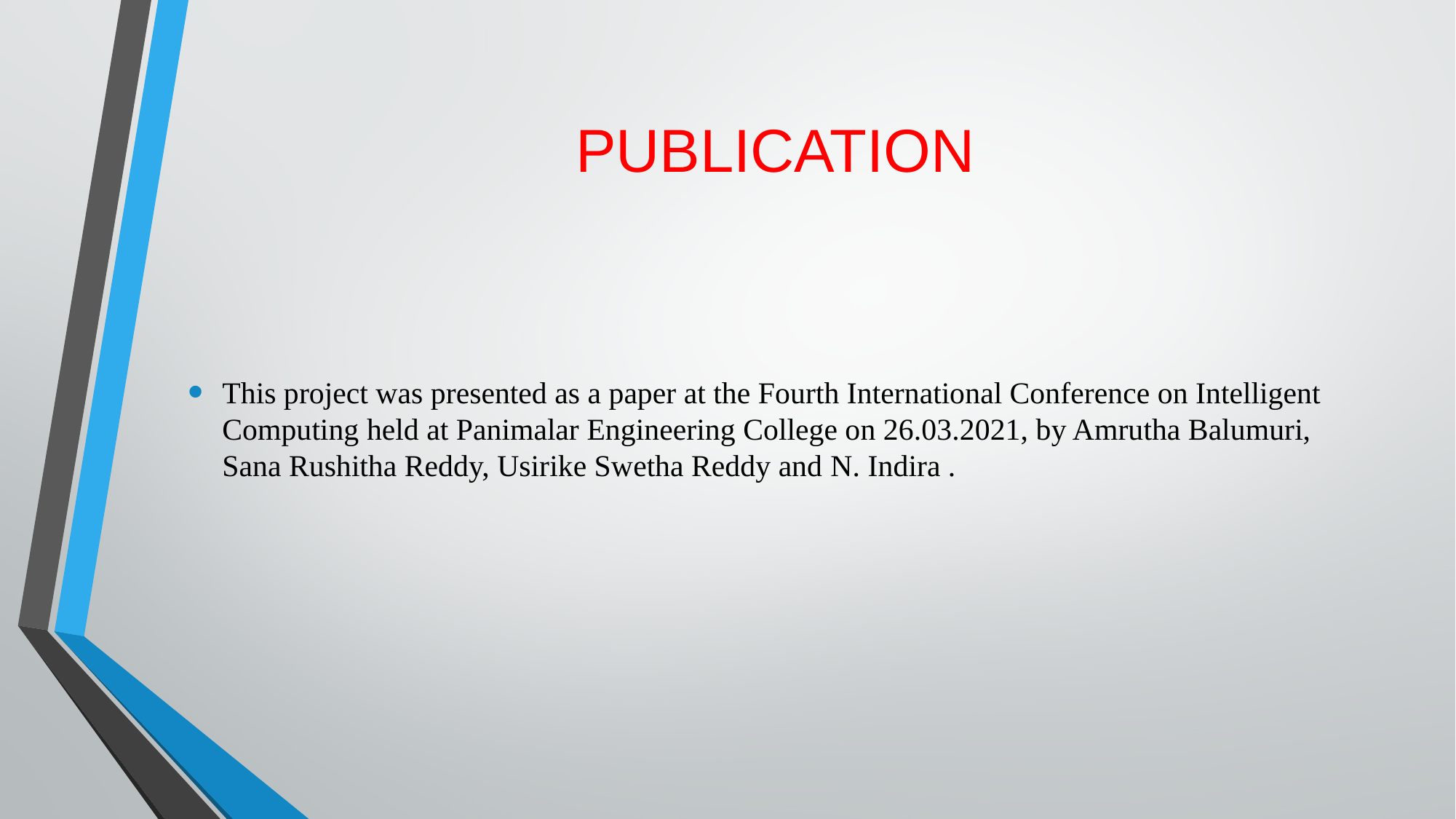

# PUBLICATION
This project was presented as a paper at the Fourth International Conference on Intelligent Computing held at Panimalar Engineering College on 26.03.2021, by Amrutha Balumuri, Sana Rushitha Reddy, Usirike Swetha Reddy and N. Indira .